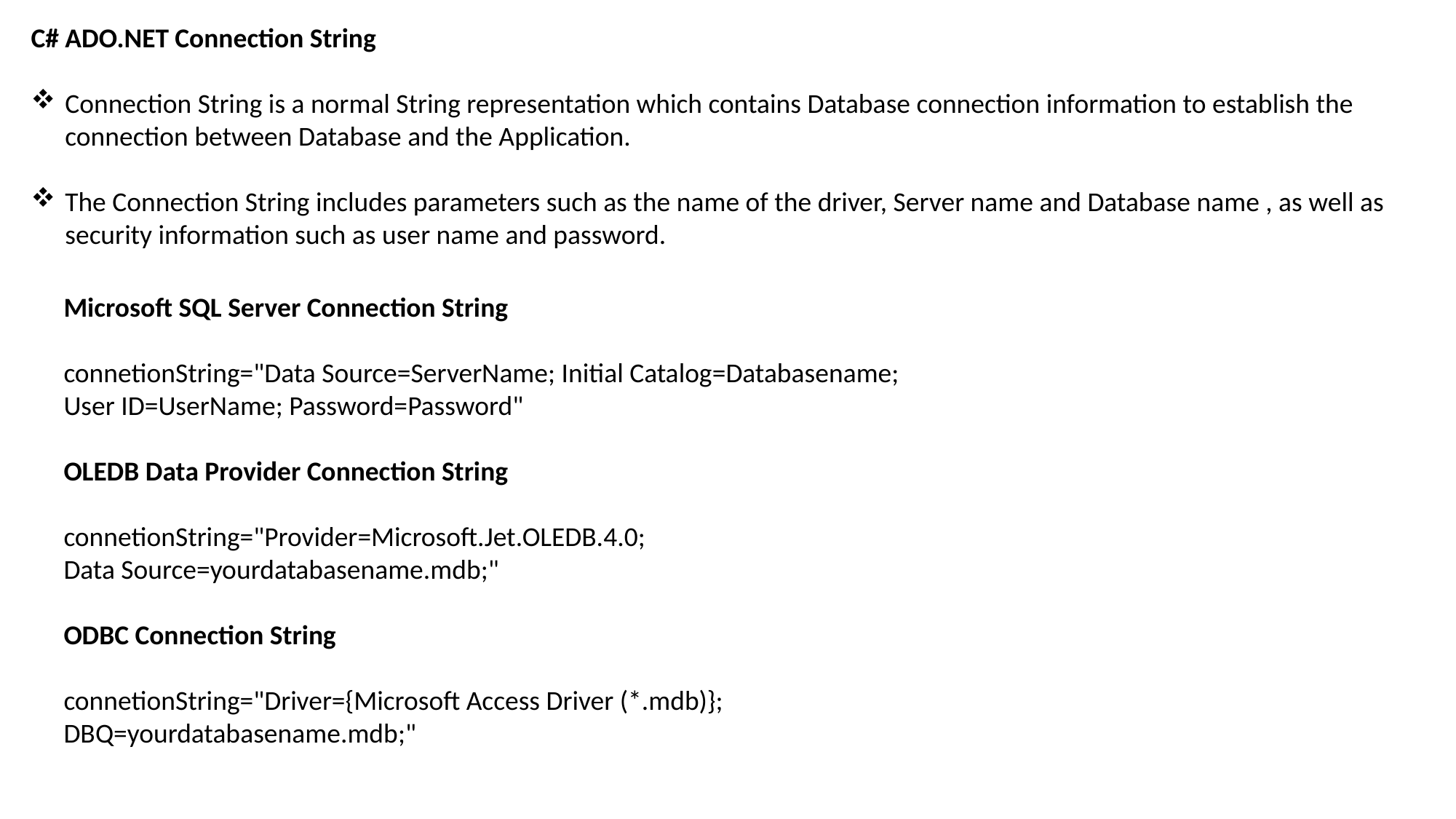

C# ADO.NET Connection String

Connection String is a normal String representation which contains Database connection information to establish the connection between Database and the Application.

The Connection String includes parameters such as the name of the driver, Server name and Database name , as well as security information such as user name and password.
Microsoft SQL Server Connection String

connetionString="Data Source=ServerName; Initial Catalog=Databasename;
User ID=UserName; Password=Password"

OLEDB Data Provider Connection String

connetionString="Provider=Microsoft.Jet.OLEDB.4.0;
Data Source=yourdatabasename.mdb;"

ODBC Connection String

connetionString="Driver={Microsoft Access Driver (*.mdb)};
DBQ=yourdatabasename.mdb;"